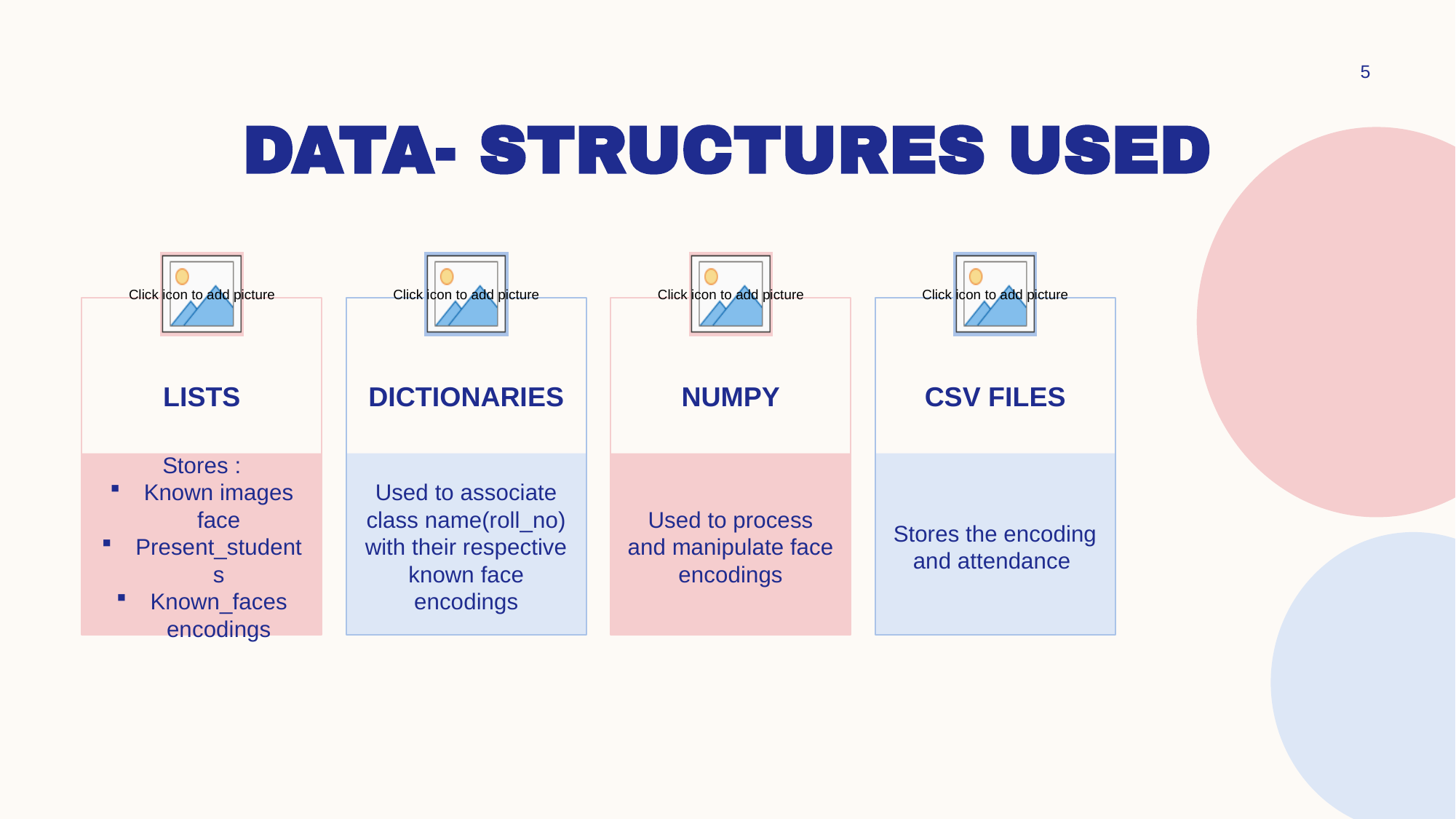

5
# DATA- STRUCTURES USED

LISTS
DICTIONARIES
NUMPY
CSV FILES

Stores :
Known images face
Present_students
Known_faces encodings
Used to associate class name(roll_no) with their respective known face encodings
Used to process and manipulate face encodings
Stores the encoding and attendance